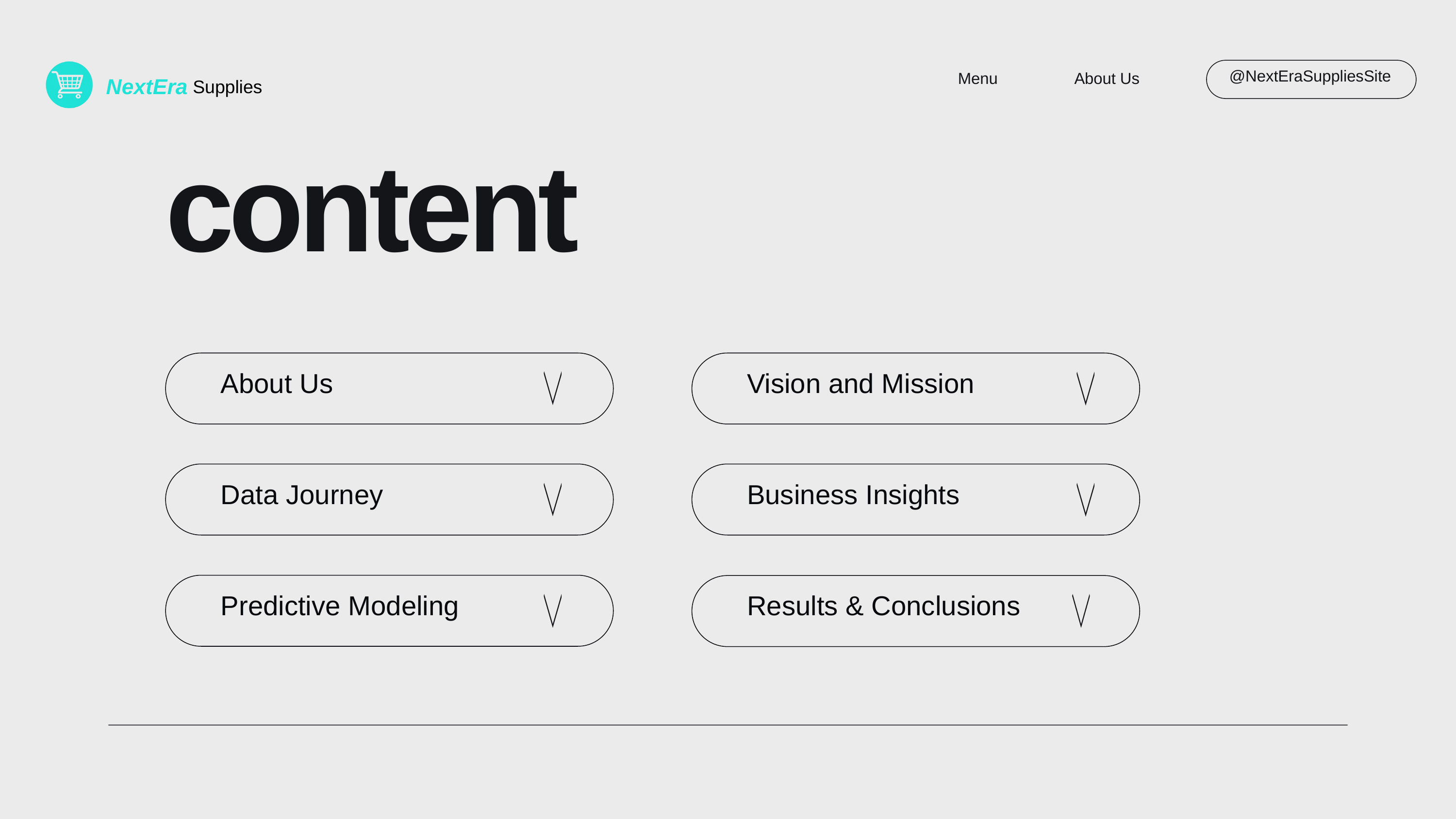

NextEra
 Supplies

@NextEraSuppliesSite
Menu
About Us
content

About Us

Vision and Mission

Data Journey

Business Insights

Predictive Modeling

Results & Conclusions